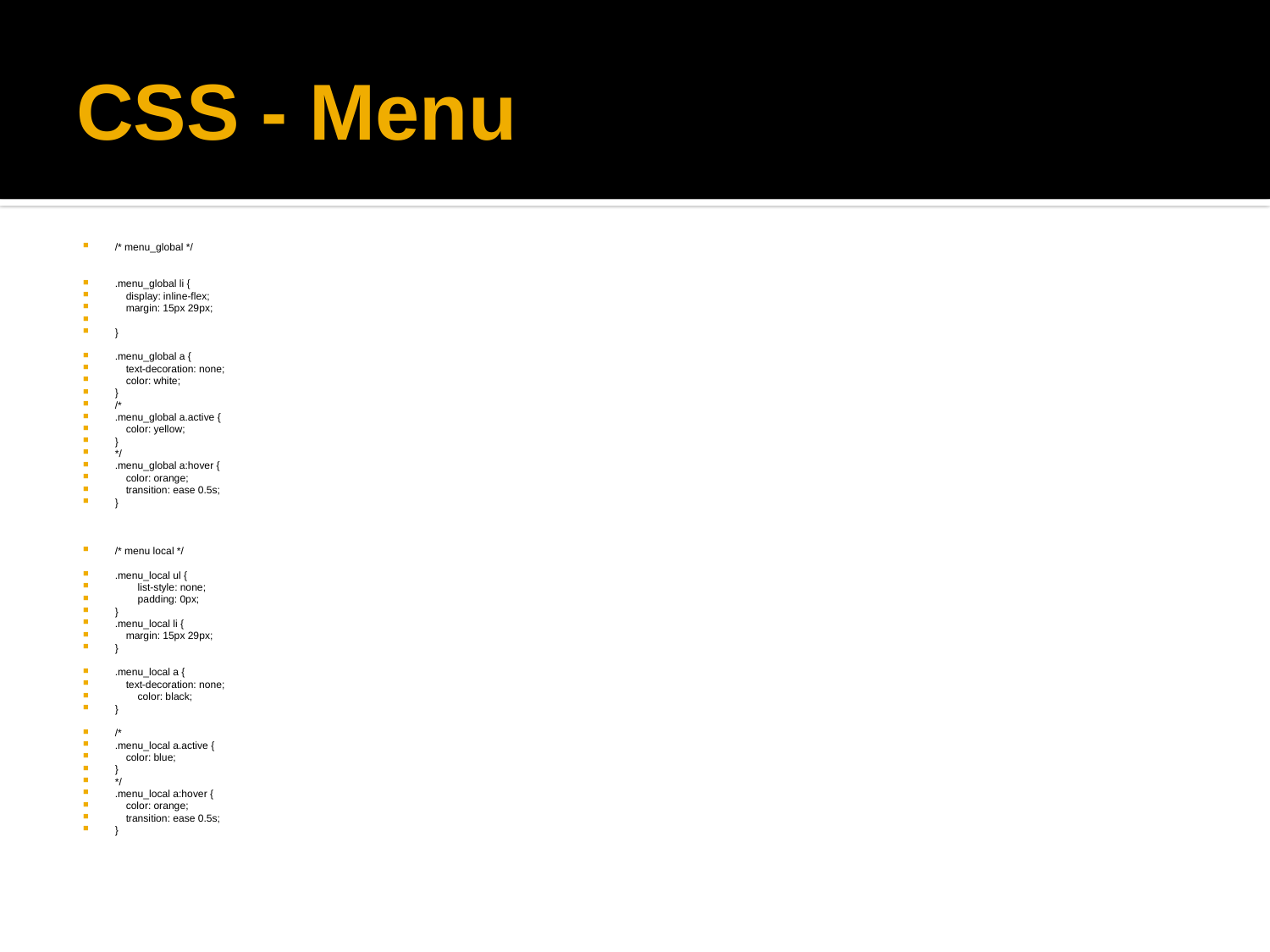

# CSS - Menu

/* menu_global */

.menu_global li {
    display: inline-flex;
    margin: 15px 29px;

}

.menu_global a {
    text-decoration: none;
    color: white;
}
/*
.menu_global a.active {
    color: yellow;
}
*/
.menu_global a:hover {
    color: orange;
    transition: ease 0.5s;
}

/* menu local */

.menu_local ul {
	list-style: none;
	padding: 0px;
}
.menu_local li {
    margin: 15px 29px;
}

.menu_local a {
    text-decoration: none;
	color: black;
}

/*
.menu_local a.active {
    color: blue;
}
*/
.menu_local a:hover {
    color: orange;
    transition: ease 0.5s;
}